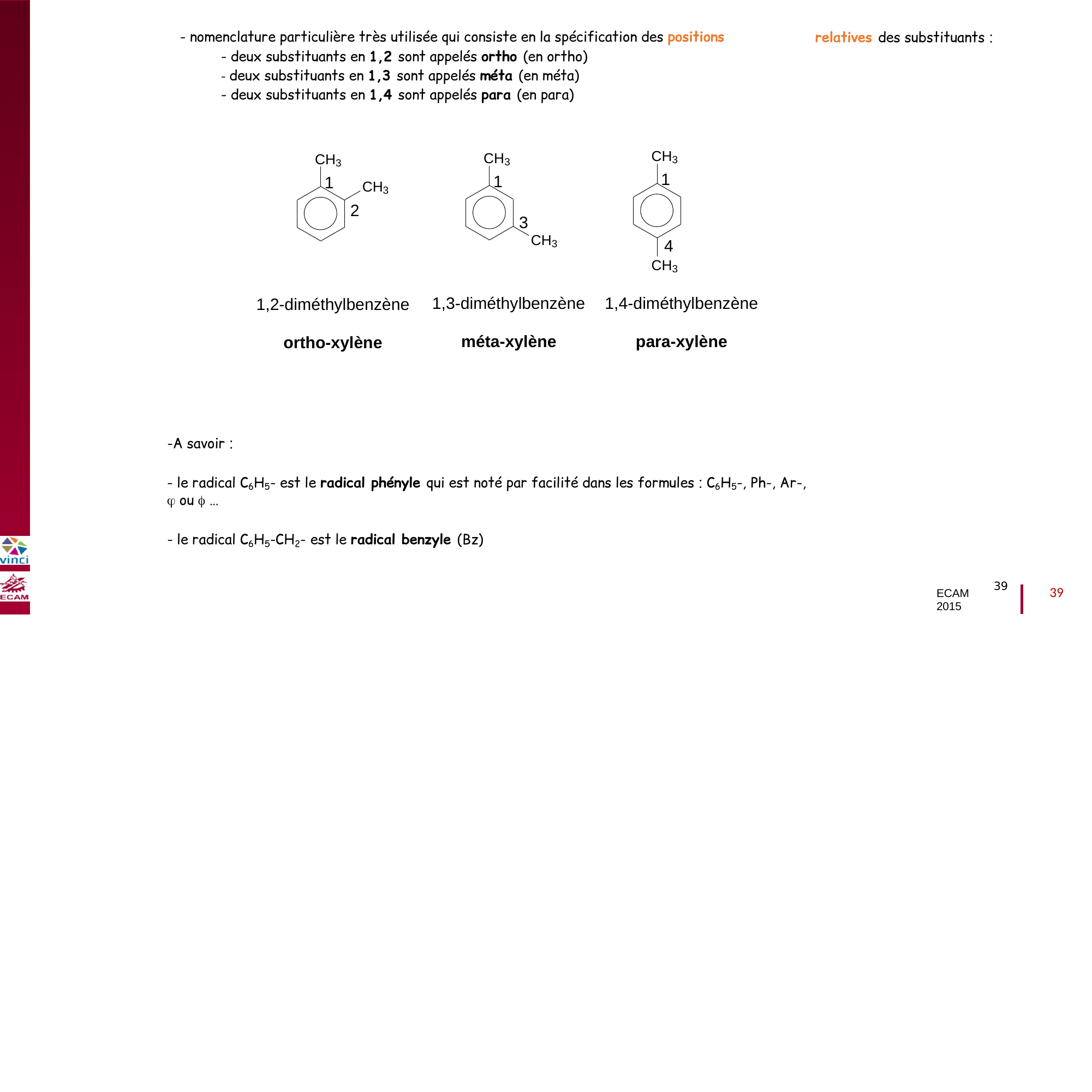

- nomenclature particulière très utilisée qui consiste en la spécification des positions
- deux substituants en 1,2 sont appelés ortho (en ortho)
- deux substituants en 1,3 sont appelés méta (en méta)
- deux substituants en 1,4 sont appelés para (en para)
relatives des substituants :
CH3
CH3
CH3
B2040-Chimie du vivant et environnement

1
1
1
CH3

2
3

CH3
4

CH3
1,3-diméthylbenzène
1,4-diméthylbenzène
1,2-diméthylbenzène
méta-xylène
para-xylène
ortho-xylène
-A savoir :
- le radical C6H5- est le radical phényle qui est noté par facilité dans les formules : C6H5-, Ph-, Ar-,
ϕ ou φ …
- le radical C6H5-CH2- est le radical benzyle (Bz)

39

39
ECAM 2015